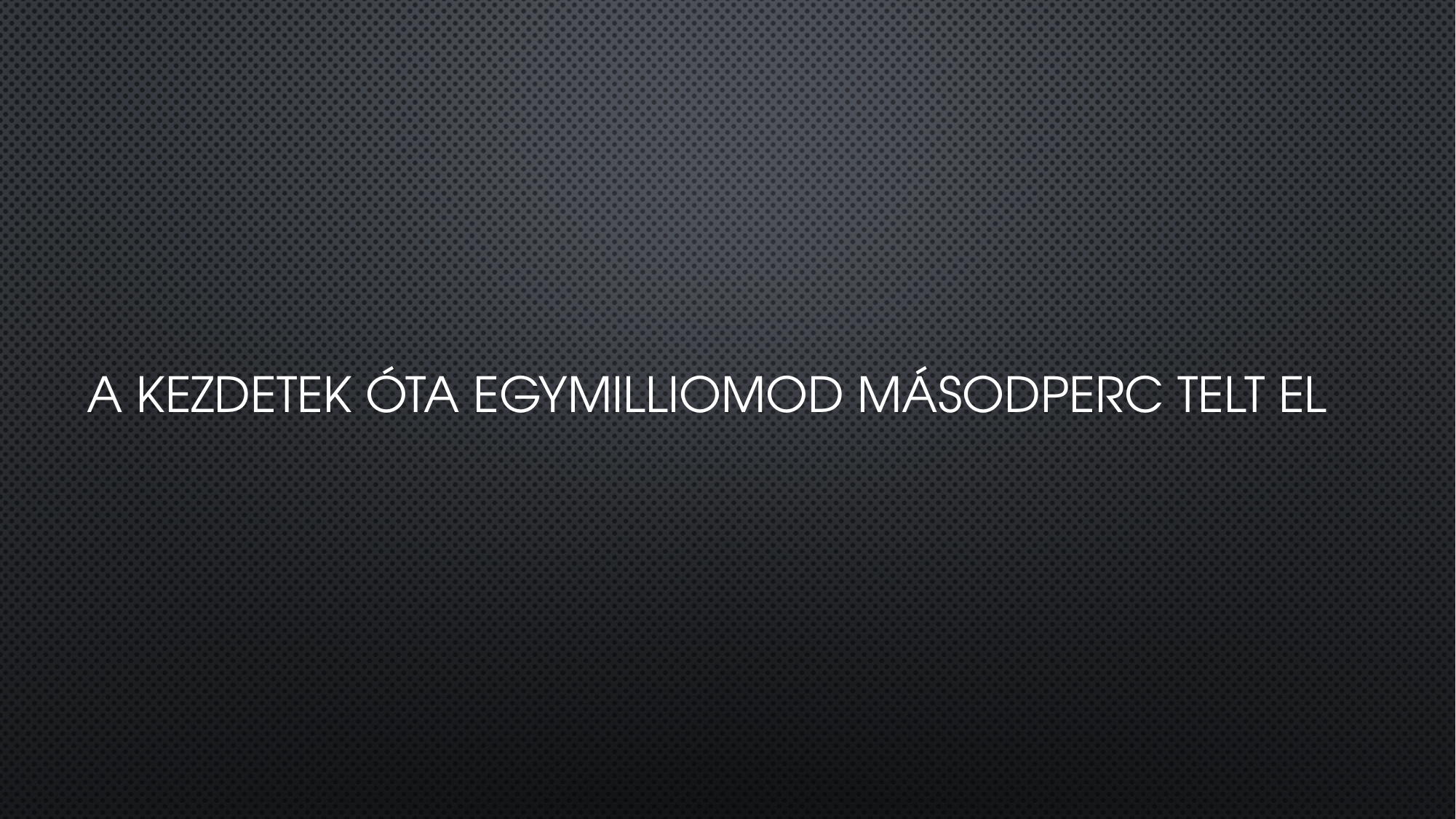

# A kezdetek óta egymilliomod másodperc telt el